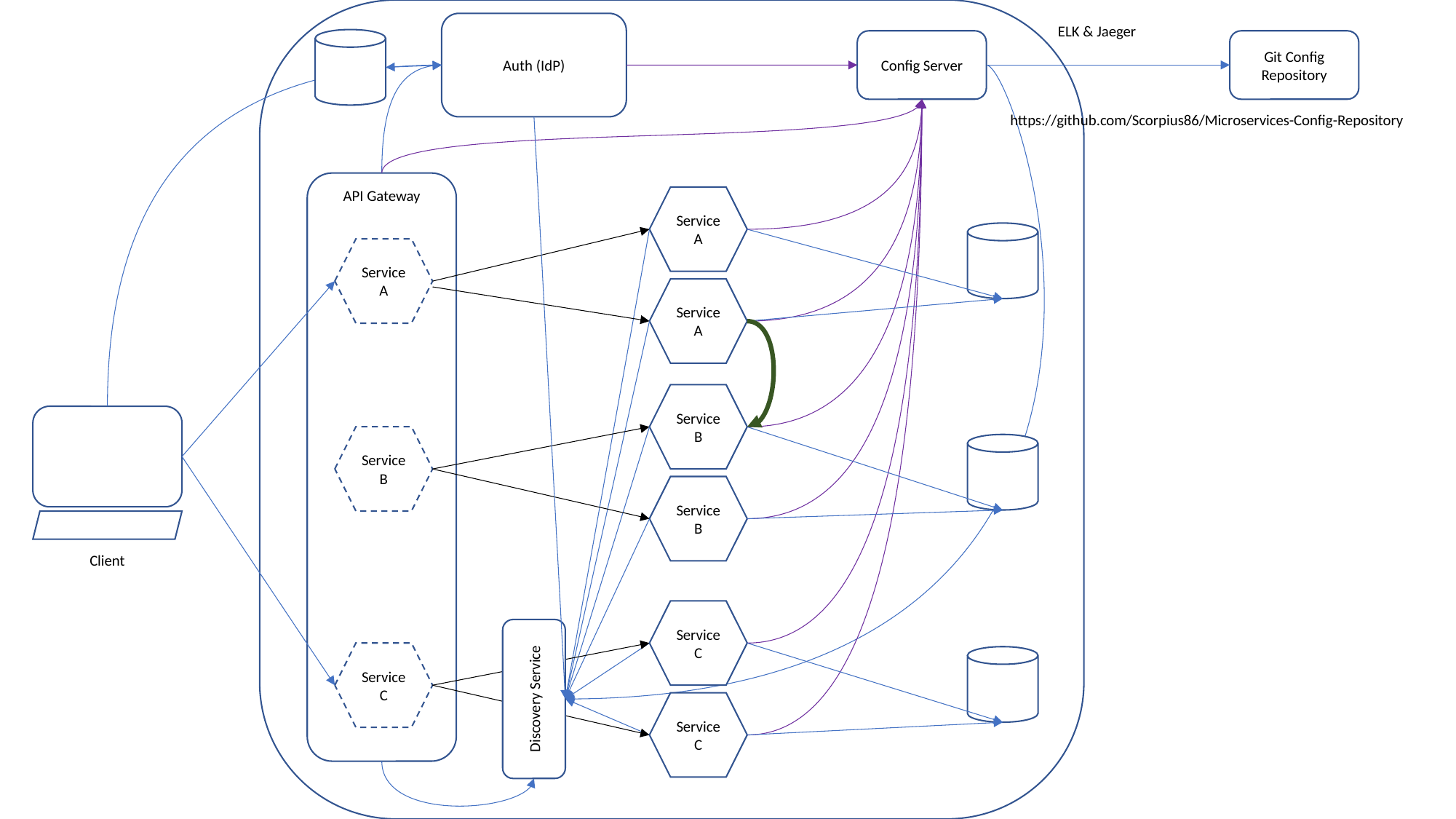

Auth (IdP)
ELK & Jaeger

Config Server
Git Config Repository
https://github.com/Scorpius86/Microservices-Config-Repository

API Gateway
Service A

Service A
Service A
Service B

Service B

Service B

Client
Service C
Discovery Service
Service C

Service C